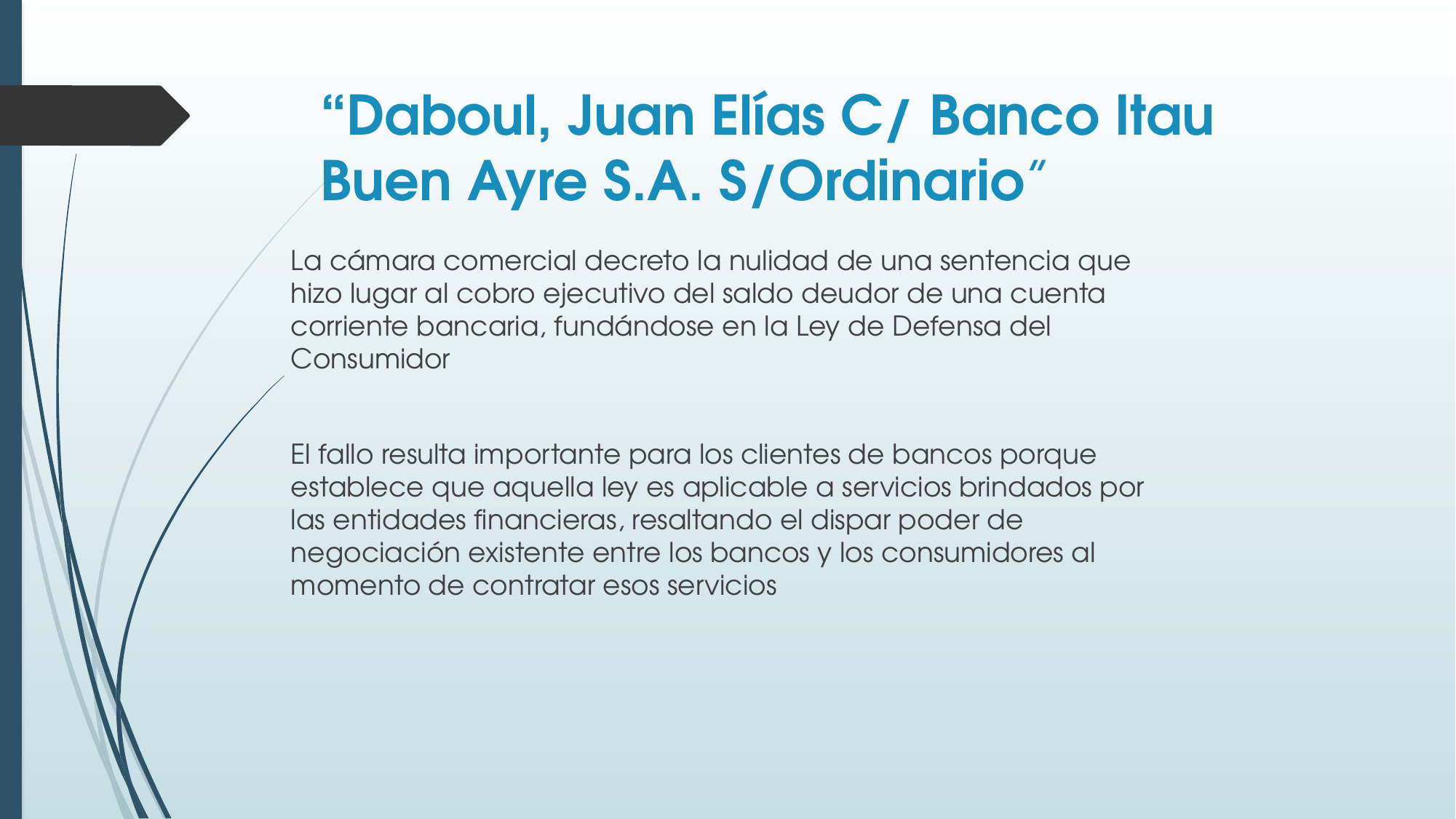

# “Daboul, Juan Elías C/ Banco Itau Buen Ayre S.A. S/Ordinario”
La cámara comercial decreto la nulidad de una sentencia que hizo lugar al cobro ejecutivo del saldo deudor de una cuenta corriente bancaria, fundándose en la Ley de Defensa del Consumidor

El fallo resulta importante para los clientes de bancos porque establece que aquella ley es aplicable a servicios brindados por las entidades financieras, resaltando el dispar poder de negociación existente entre los bancos y los consumidores al momento de contratar esos servicios